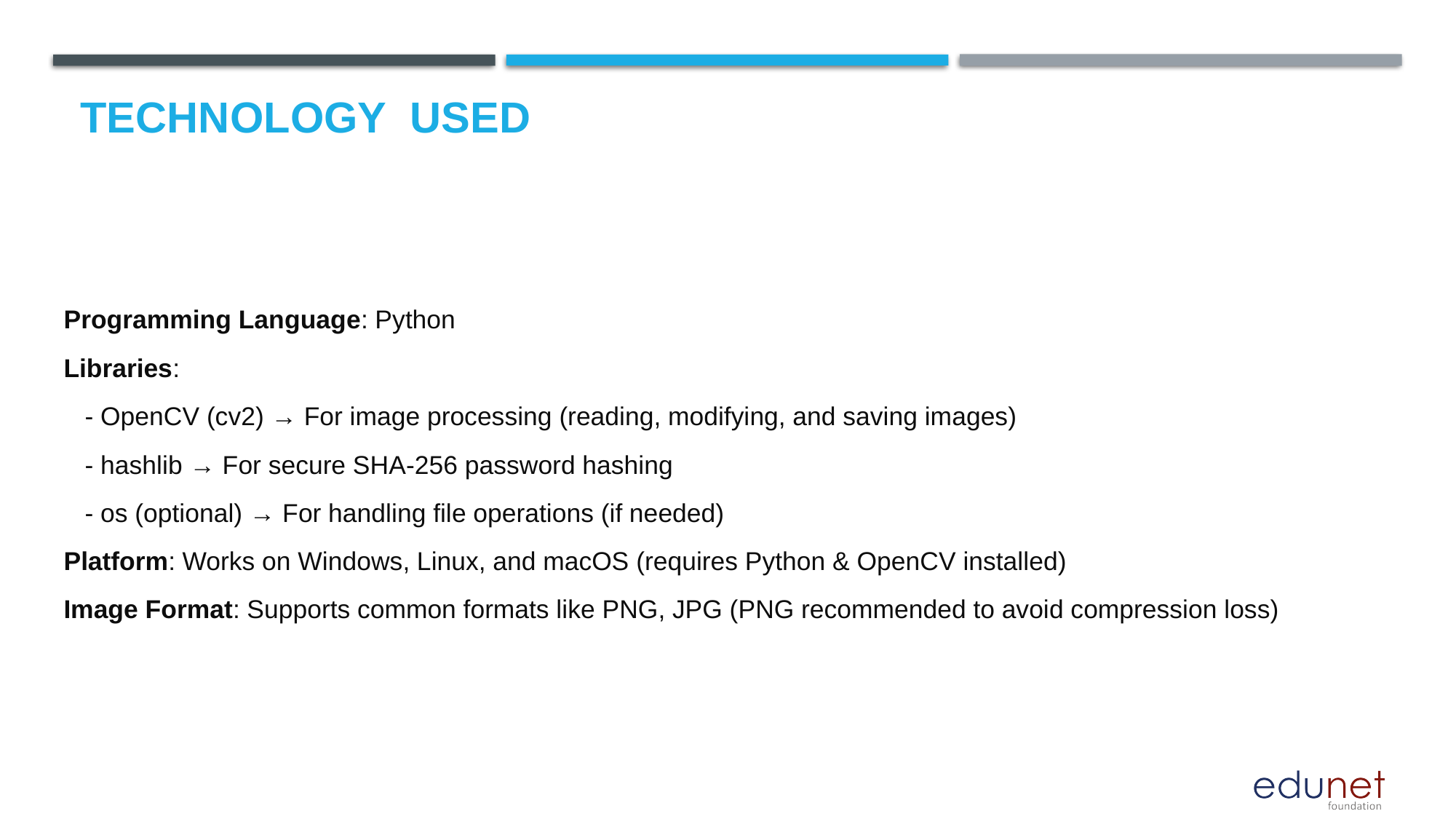

# Technology  used
Programming Language: Python
Libraries:
   - OpenCV (cv2) → For image processing (reading, modifying, and saving images)
   - hashlib → For secure SHA-256 password hashing
   - os (optional) → For handling file operations (if needed)
Platform: Works on Windows, Linux, and macOS (requires Python & OpenCV installed)
Image Format: Supports common formats like PNG, JPG (PNG recommended to avoid compression loss)